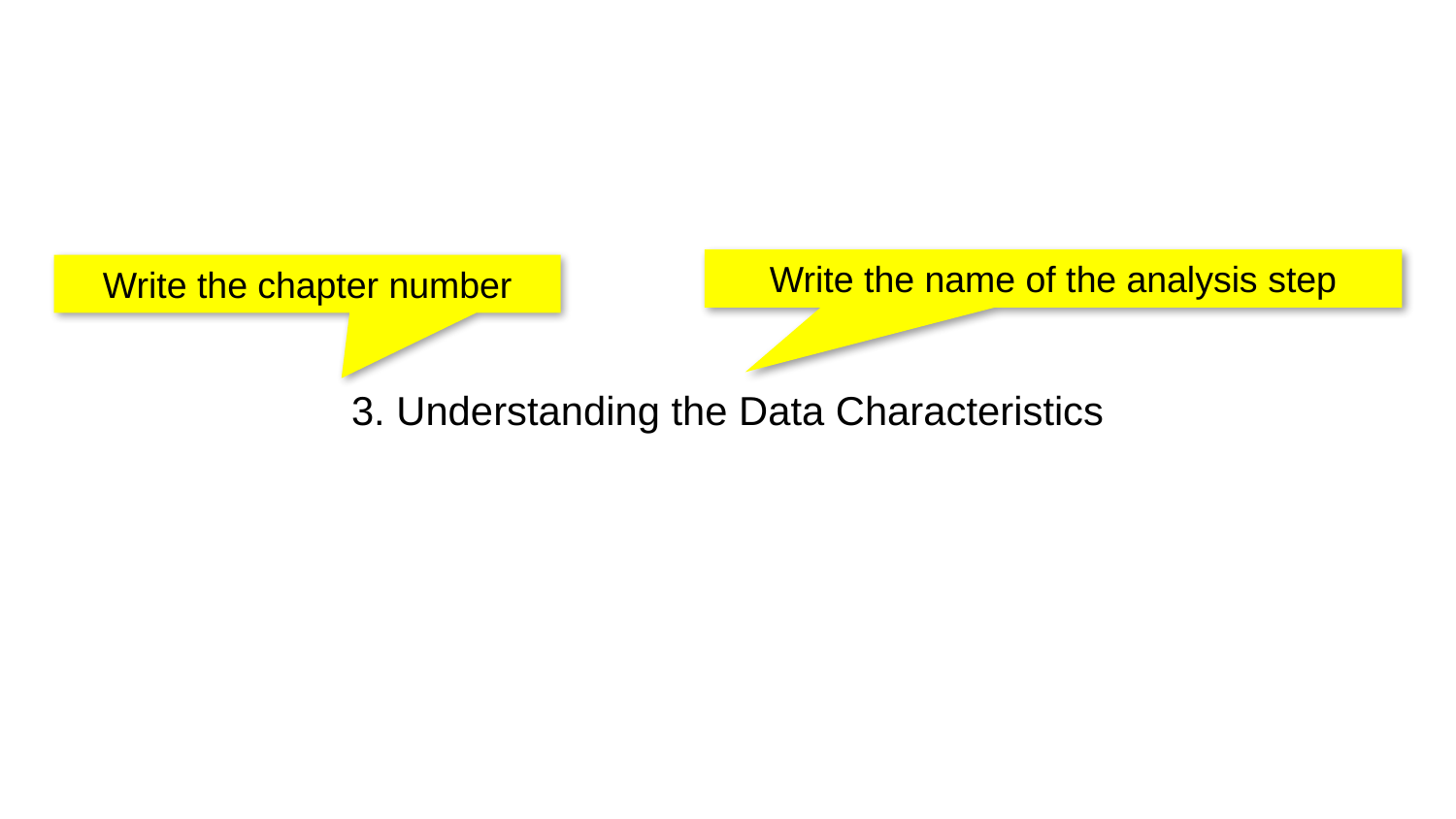

Write the name of the analysis step
Write the chapter number
3. Understanding the Data Characteristics